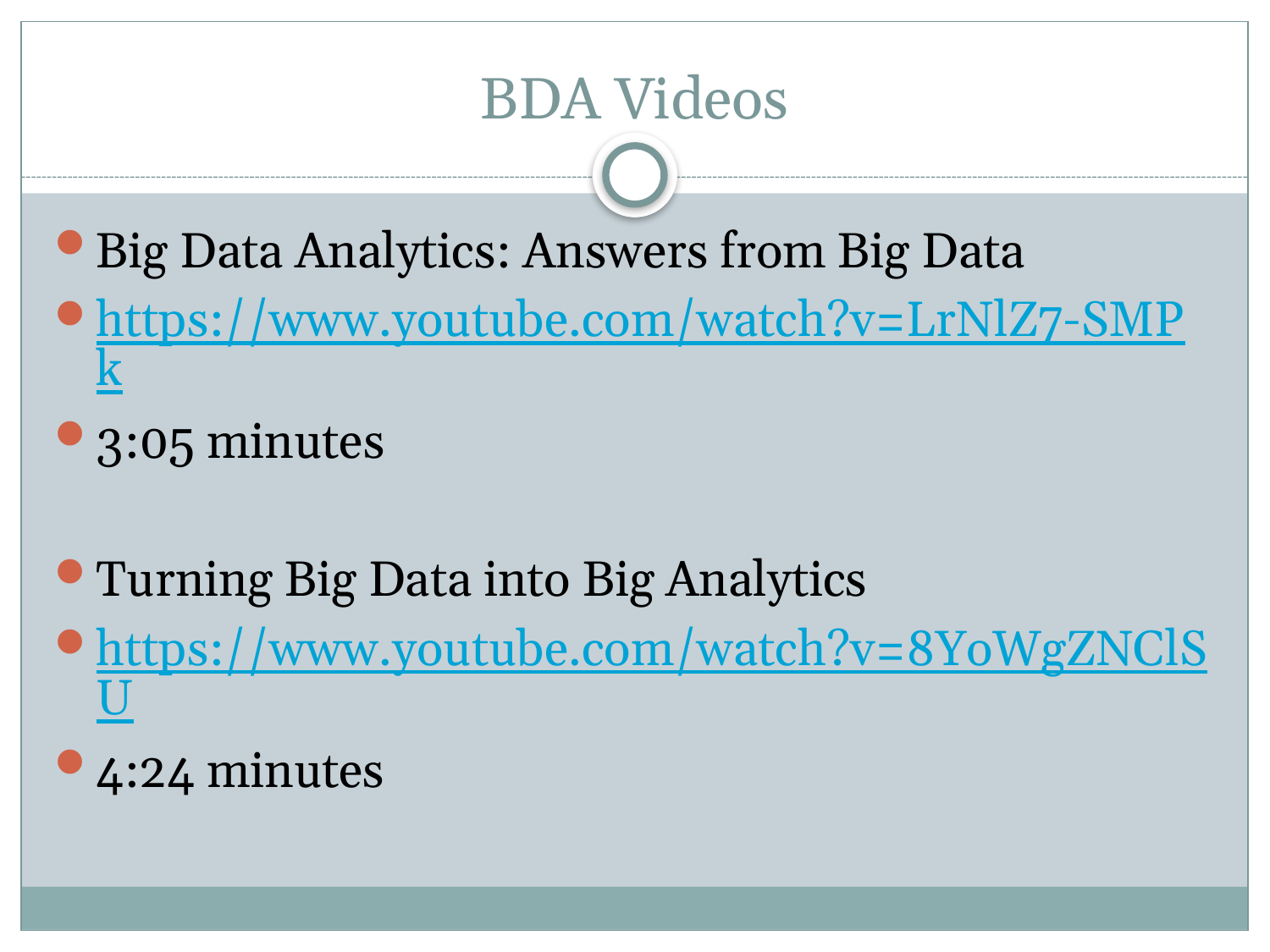

# BDA Videos
Big Data Analytics: Answers from Big Data
https://www.youtube.com/watch?v=LrNlZ7-SMPk
3:05 minutes

Turning Big Data into Big Analytics
https://www.youtube.com/watch?v=8YoWgZNClSU
4:24 minutes